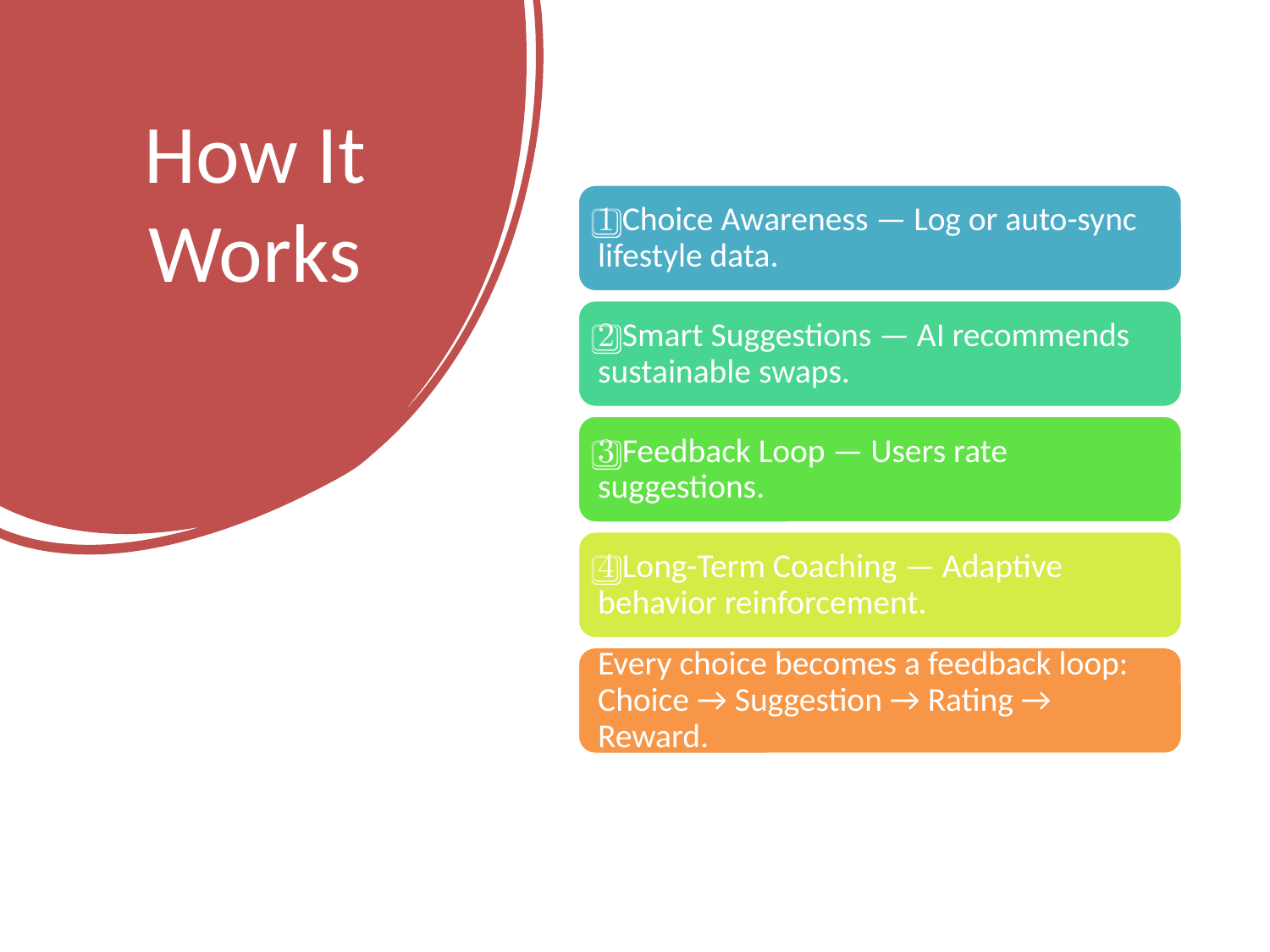

1️⃣ Choice Awareness — Log or auto-sync lifestyle data.
2️⃣ Smart Suggestions — AI recommends sustainable swaps.
3️⃣ Feedback Loop — Users rate suggestions.
4️⃣ Long-Term Coaching — Adaptive behavior reinforcement.
Every choice becomes a feedback loop: Choice → Suggestion → Rating → Reward.
# How It Works